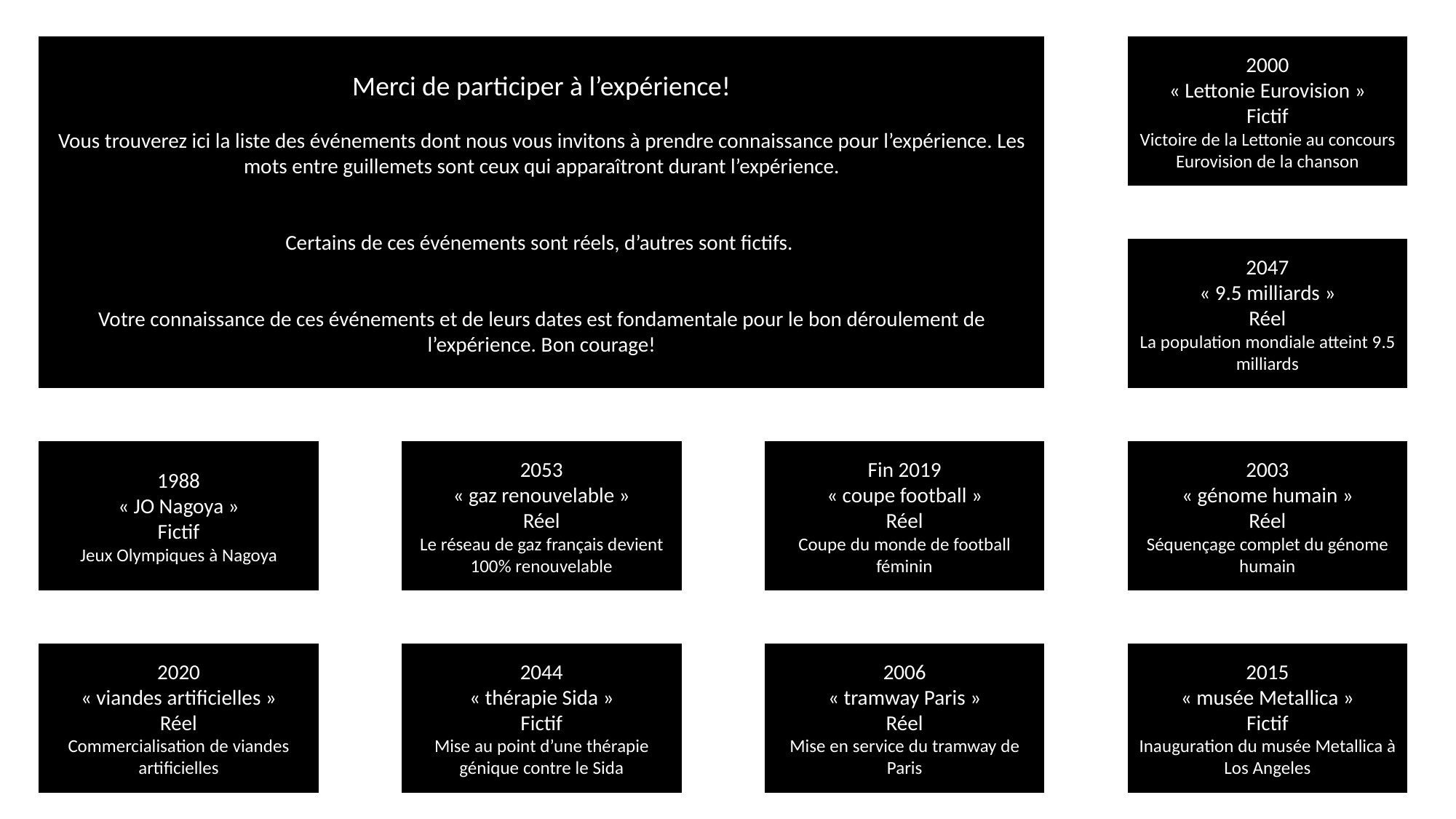

Merci de participer à l’expérience!

Vous trouverez ici la liste des événements dont nous vous invitons à prendre connaissance pour l’expérience. Les mots entre guillemets sont ceux qui apparaîtront durant l’expérience.

Certains de ces événements sont réels, d’autres sont fictifs.

Votre connaissance de ces événements et de leurs dates est fondamentale pour le bon déroulement de l’expérience. Bon courage!
2000
« Lettonie Eurovision »
Fictif
Victoire de la Lettonie au concours Eurovision de la chanson
2047
« 9.5 milliards »
Réel
La population mondiale atteint 9.5 milliards
Fin 2019
« coupe football »
Réel
Coupe du monde de football féminin
2003
« génome humain »
Réel
Séquençage complet du génome humain
1988
« JO Nagoya »
Fictif
Jeux Olympiques à Nagoya
2053
« gaz renouvelable »
Réel
Le réseau de gaz français devient 100% renouvelable
2020
« viandes artificielles »
Réel
Commercialisation de viandes artificielles
2044
« thérapie Sida »
Fictif
Mise au point d’une thérapie génique contre le Sida
2006
« tramway Paris »
Réel
Mise en service du tramway de Paris
2015
« musée Metallica »
Fictif
Inauguration du musée Metallica à Los Angeles